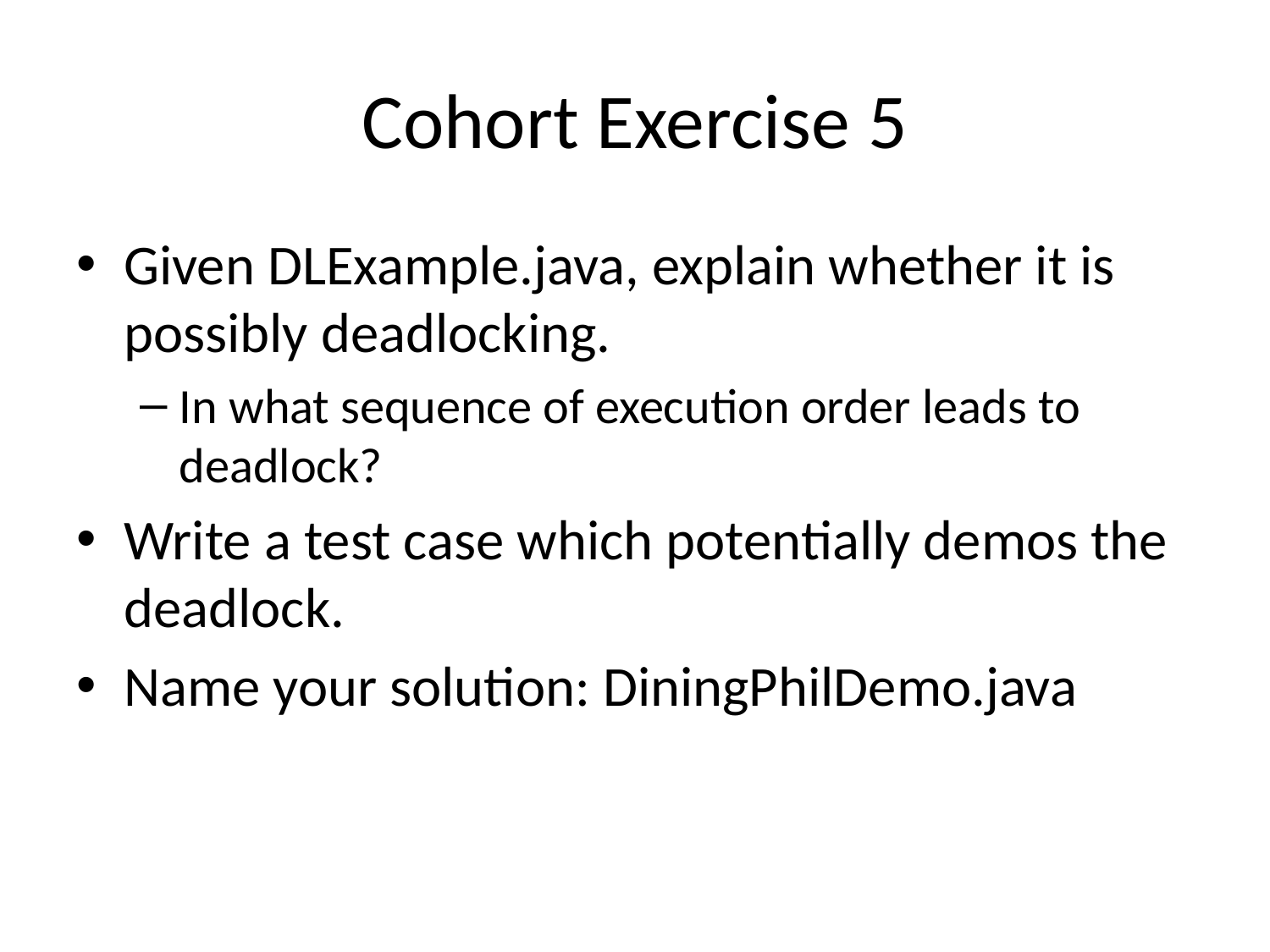

# Cohort Exercise 5
Given DLExample.java, explain whether it is possibly deadlocking.
In what sequence of execution order leads to deadlock?
Write a test case which potentially demos the deadlock.
Name your solution: DiningPhilDemo.java